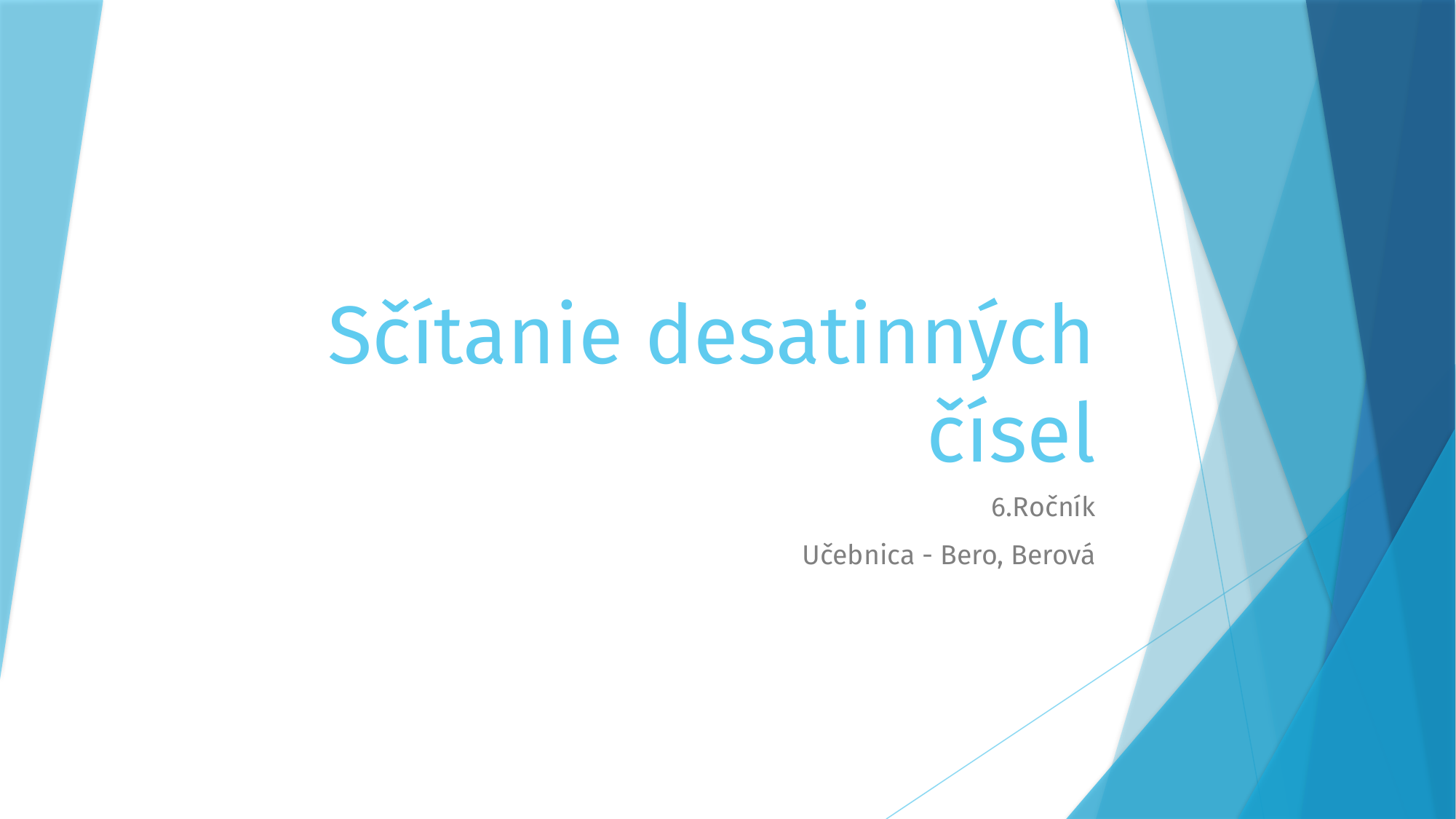

# Sčítanie desatinných čísel
6.Ročník
Učebnica - Bero, Berová